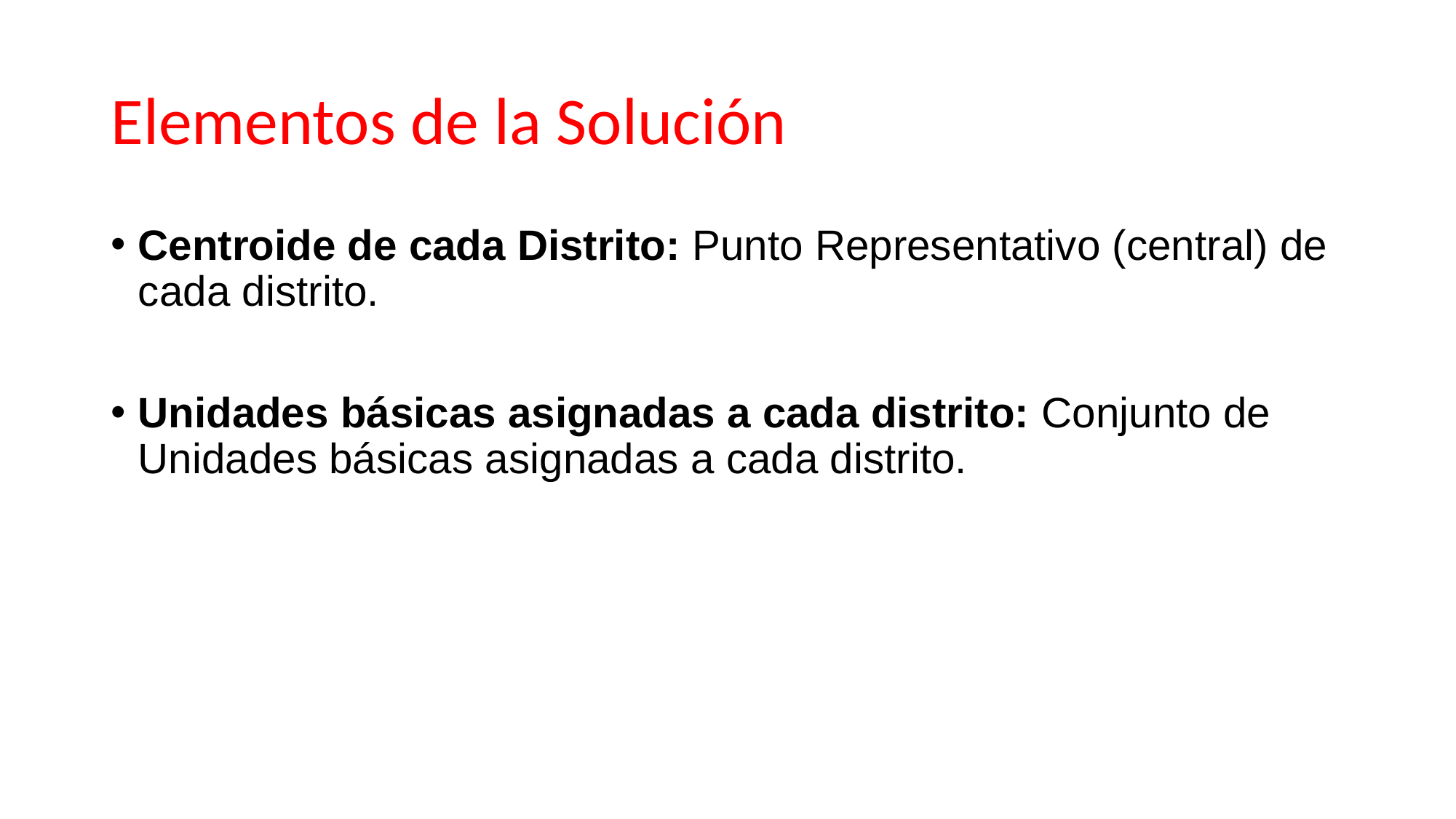

# Elementos de la Solución
Centroide de cada Distrito: Punto Representativo (central) de cada distrito.

Unidades básicas asignadas a cada distrito: Conjunto de Unidades básicas asignadas a cada distrito.